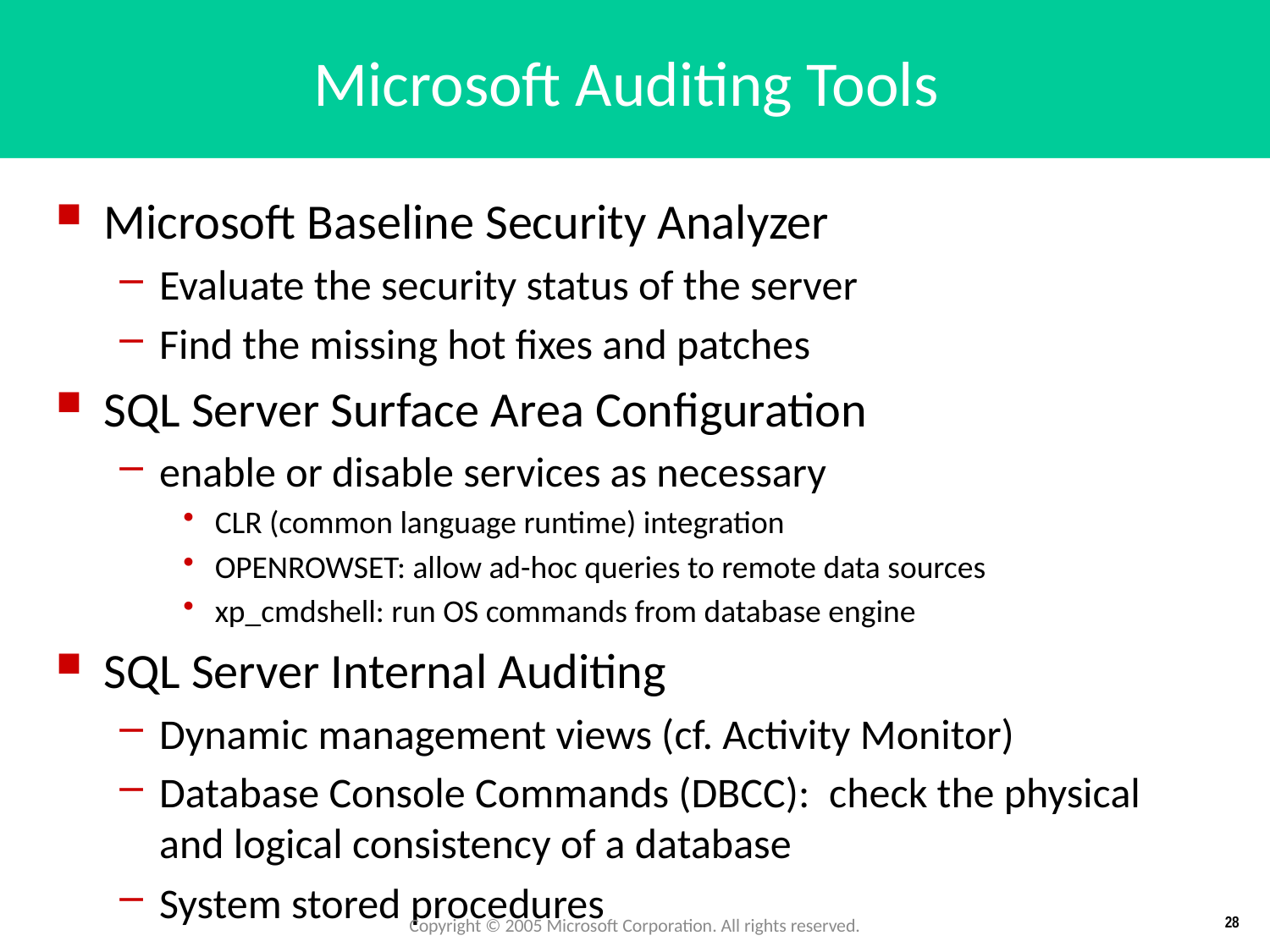

# Microsoft Auditing Tools
Microsoft Baseline Security Analyzer
Evaluate the security status of the server
Find the missing hot fixes and patches
SQL Server Surface Area Configuration
enable or disable services as necessary
CLR (common language runtime) integration
OPENROWSET: allow ad-hoc queries to remote data sources
xp_cmdshell: run OS commands from database engine
SQL Server Internal Auditing
Dynamic management views (cf. Activity Monitor)
Database Console Commands (DBCC):  check the physical and logical consistency of a database
System stored procedures
Copyright © 2005 Microsoft Corporation. All rights reserved.